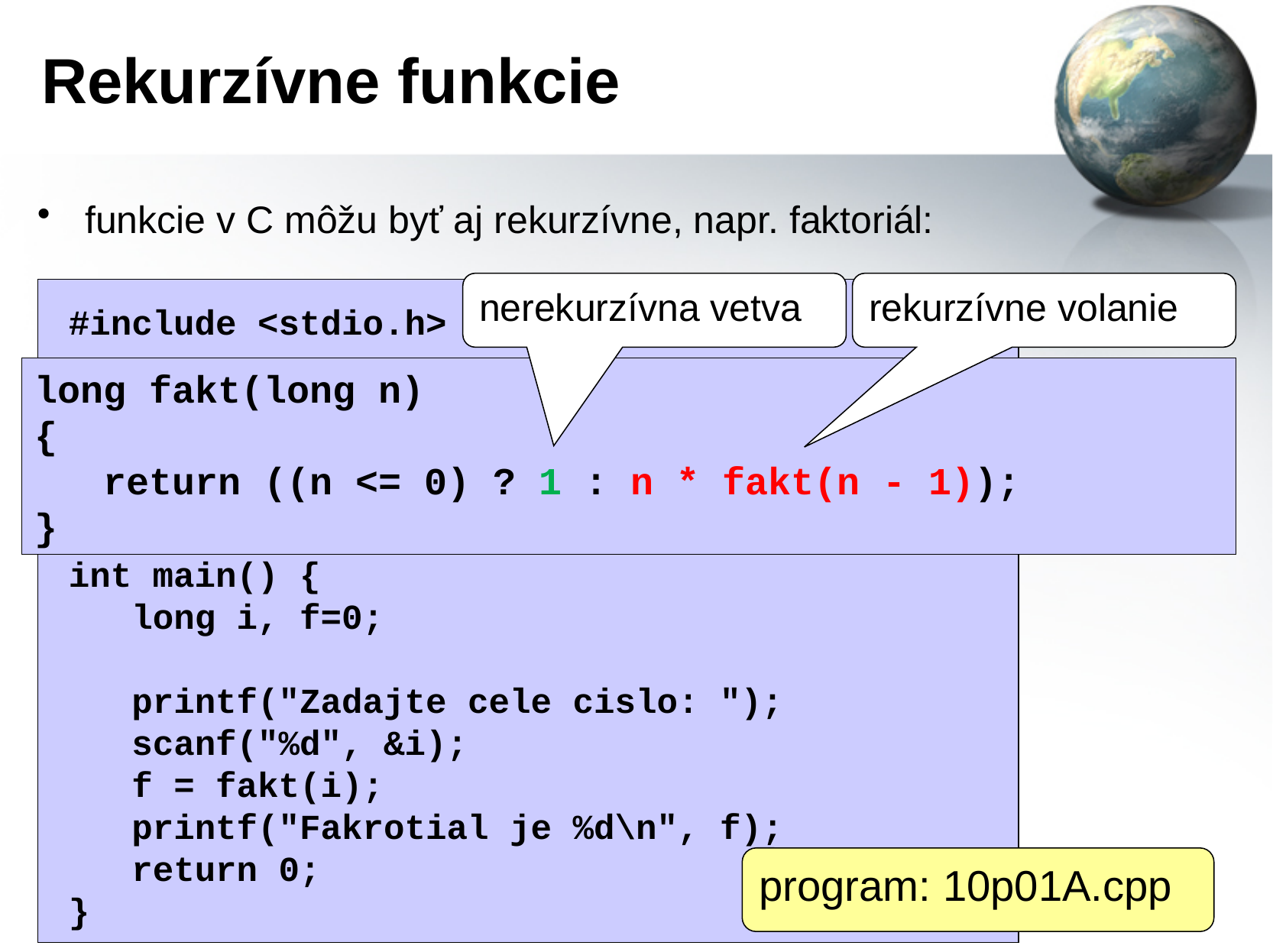

# Rekurzívne funkcie
funkcie v C môžu byť aj rekurzívne, napr. faktoriál:
nerekurzívna vetva
rekurzívne volanie

#include <stdio.h>

int fakt(int n)
{
   return ((n <= 0) ? 1 : n * fakt(n - 1));
}
int main() {
   long i, f=0;

   printf("Zadajte cele cislo: ");
   scanf("%d", &i);
   f = fakt(i);
   printf("Fakrotial je %d\n", f);
   return 0;
}
long fakt(long n)
{
   return ((n <= 0) ? 1 : n * fakt(n - 1));
}
program: 10p01A.cpp